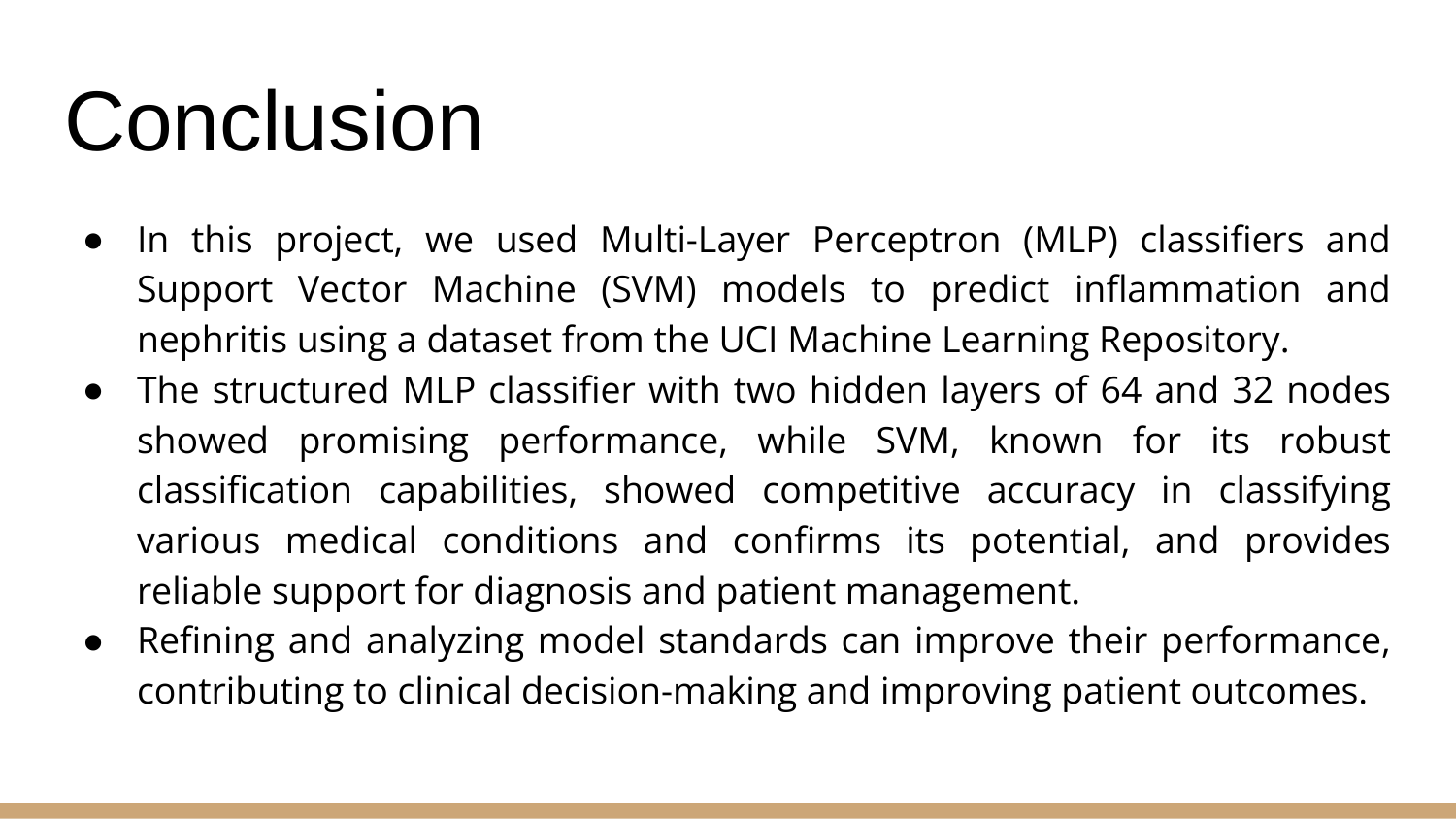

# Conclusion
In this project, we used Multi-Layer Perceptron (MLP) classifiers and Support Vector Machine (SVM) models to predict inflammation and nephritis using a dataset from the UCI Machine Learning Repository.
The structured MLP classifier with two hidden layers of 64 and 32 nodes showed promising performance, while SVM, known for its robust classification capabilities, showed competitive accuracy in classifying various medical conditions and confirms its potential, and provides reliable support for diagnosis and patient management.
Refining and analyzing model standards can improve their performance, contributing to clinical decision-making and improving patient outcomes.